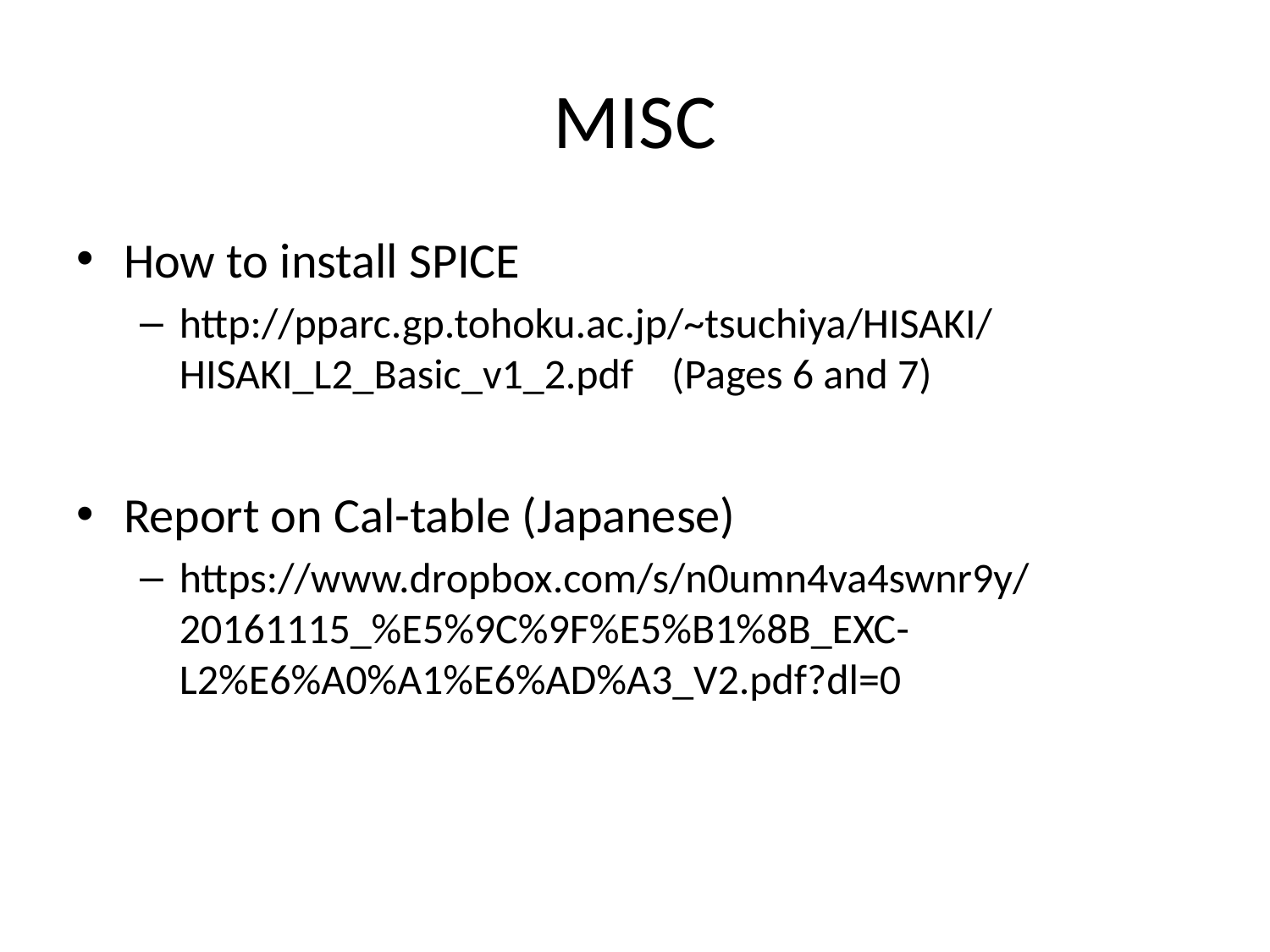

# MISC
How to install SPICE
http://pparc.gp.tohoku.ac.jp/~tsuchiya/HISAKI/HISAKI_L2_Basic_v1_2.pdf    (Pages 6 and 7)

Report on Cal-table (Japanese)
https://www.dropbox.com/s/n0umn4va4swnr9y/20161115_%E5%9C%9F%E5%B1%8B_EXC-L2%E6%A0%A1%E6%AD%A3_V2.pdf?dl=0